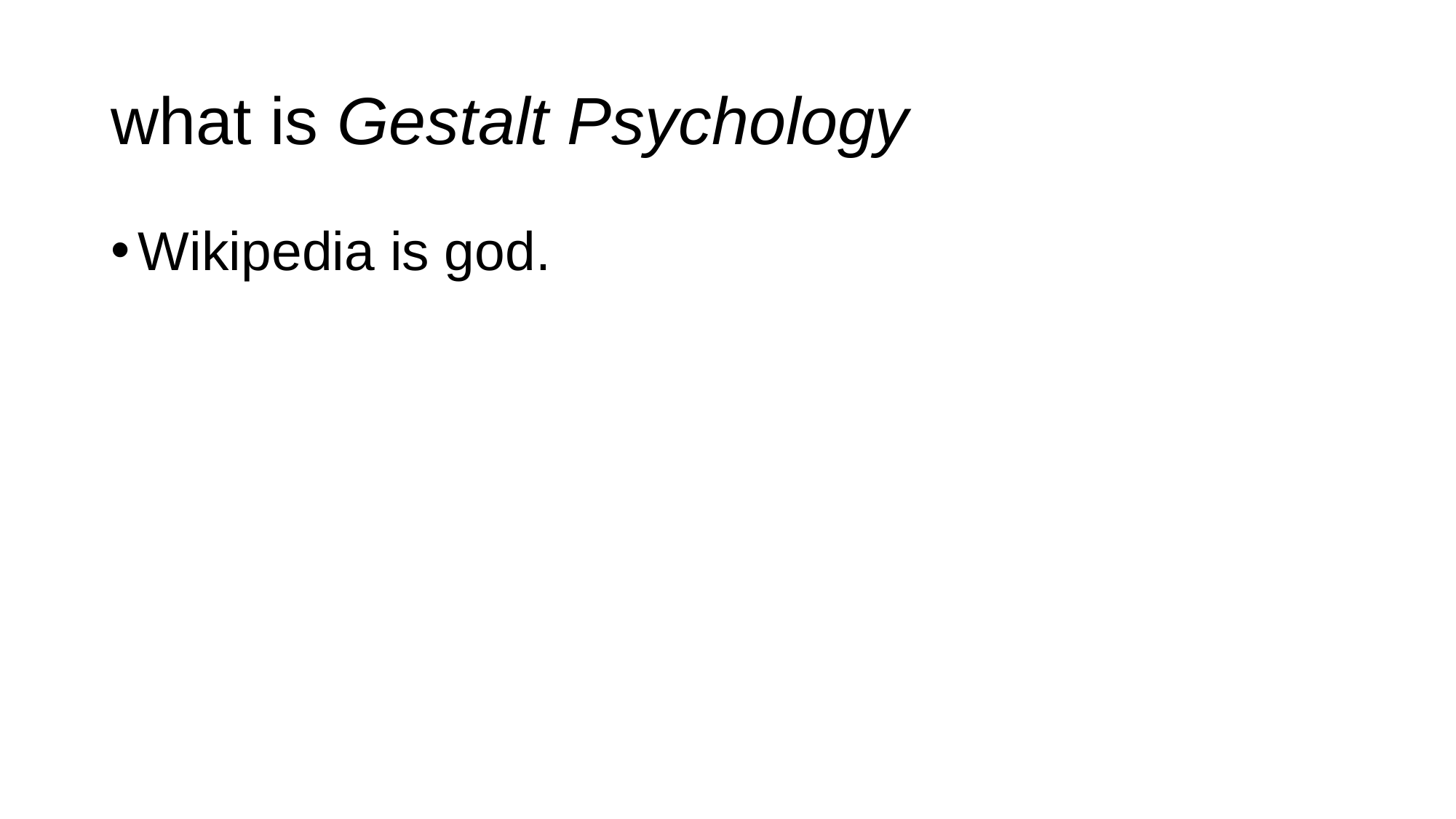

# what is Gestalt Psychology
Wikipedia is god.